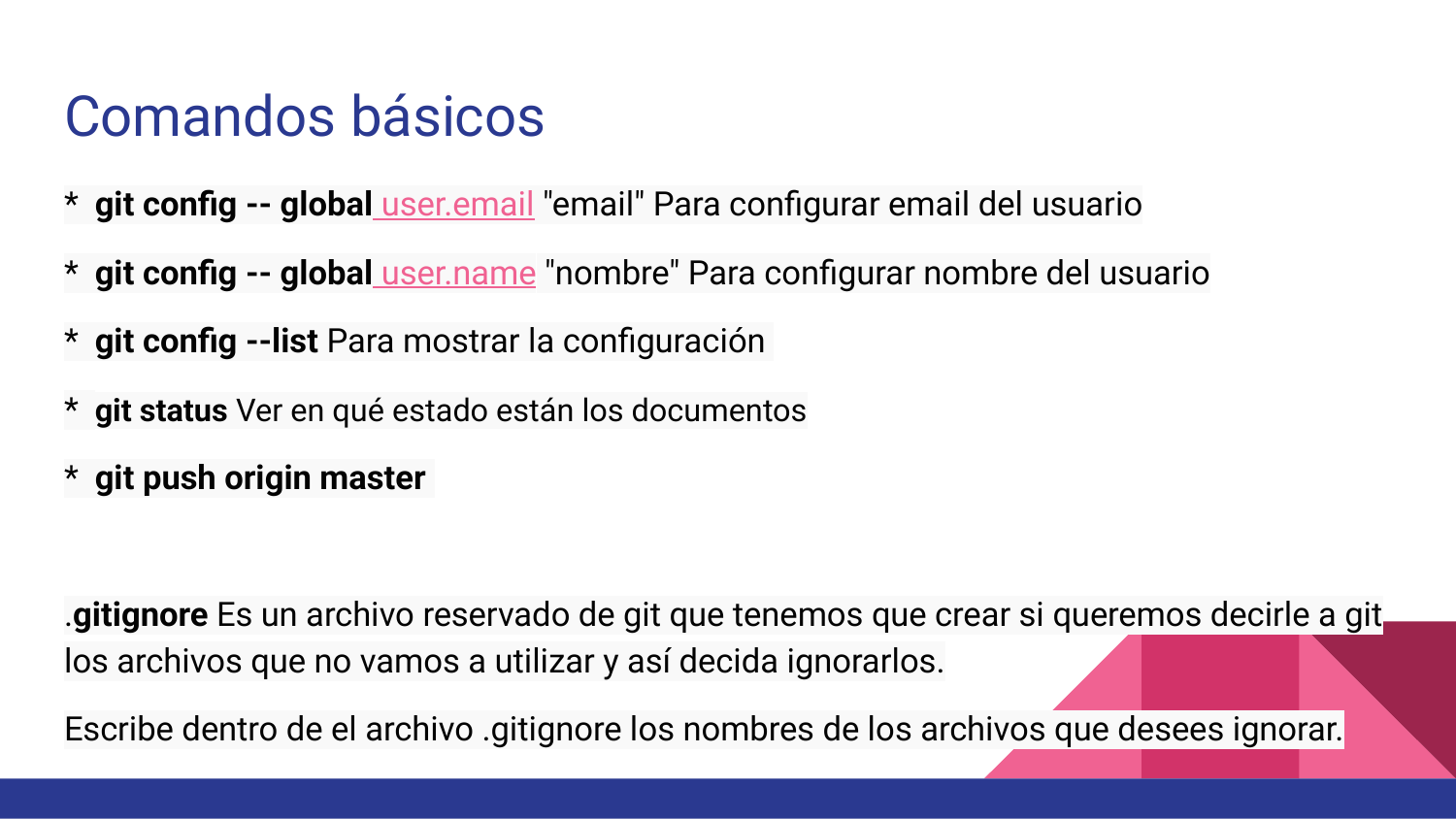

# Comandos básicos

*  git config -- global user.email "email" Para configurar email del usuario
*  git config -- global user.name "nombre" Para configurar nombre del usuario
*  git config --list Para mostrar la configuración
*  git status Ver en qué estado están los documentos
*  git push origin master

.gitignore Es un archivo reservado de git que tenemos que crear si queremos decirle a git los archivos que no vamos a utilizar y así decida ignorarlos.
Escribe dentro de el archivo .gitignore los nombres de los archivos que desees ignorar.